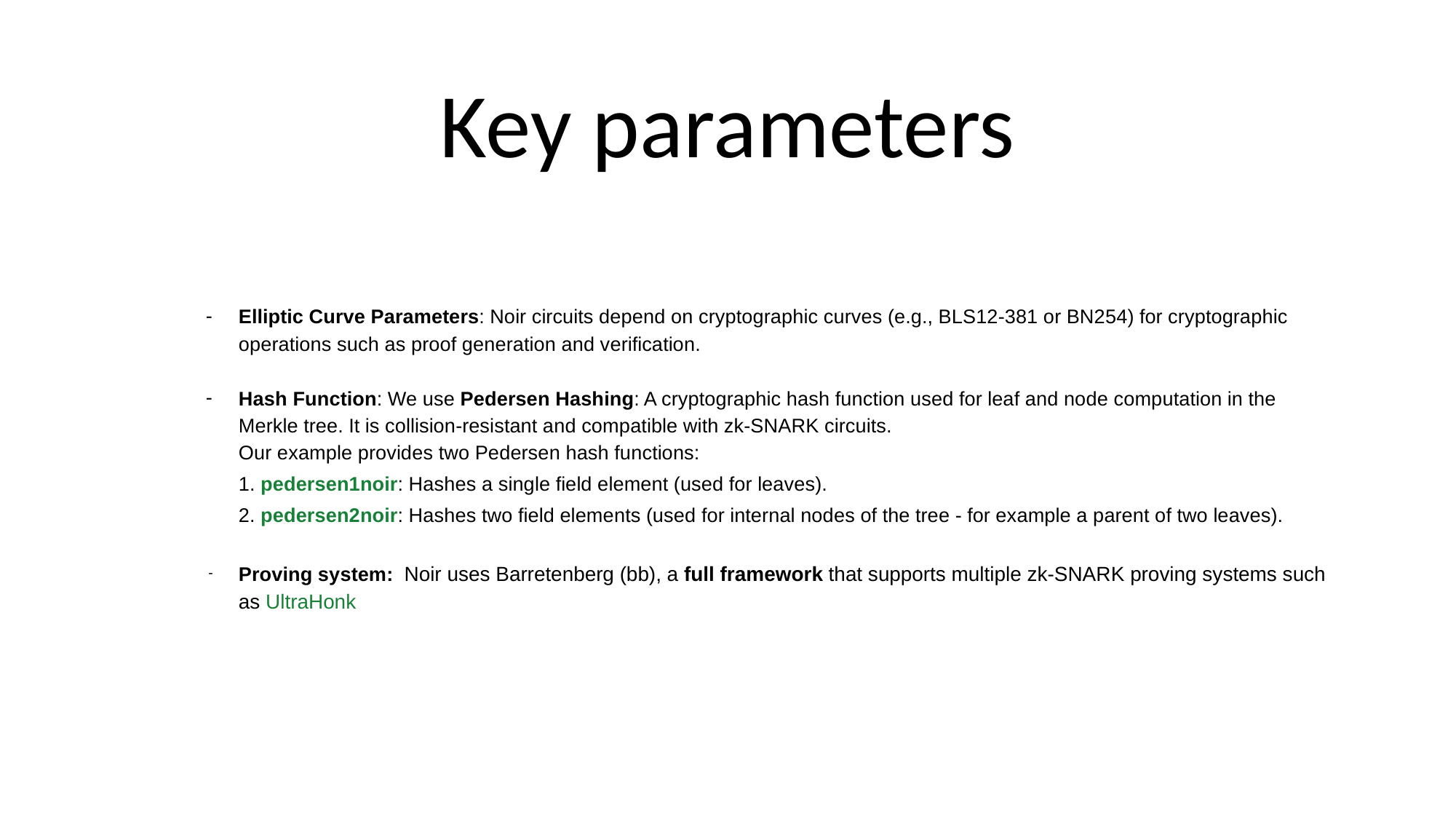

# Key parameters

Elliptic Curve Parameters: Noir circuits depend on cryptographic curves (e.g., BLS12-381 or BN254) for cryptographic operations such as proof generation and verification.
Hash Function: We use Pedersen Hashing: A cryptographic hash function used for leaf and node computation in the Merkle tree. It is collision-resistant and compatible with zk-SNARK circuits.
Our example provides two Pedersen hash functions:
1. pedersen1noir: Hashes a single field element (used for leaves).
2. pedersen2noir: Hashes two field elements (used for internal nodes of the tree - for example a parent of two leaves).
Proving system:  Noir uses Barretenberg (bb), a full framework that supports multiple zk-SNARK proving systems such as UltraHonk